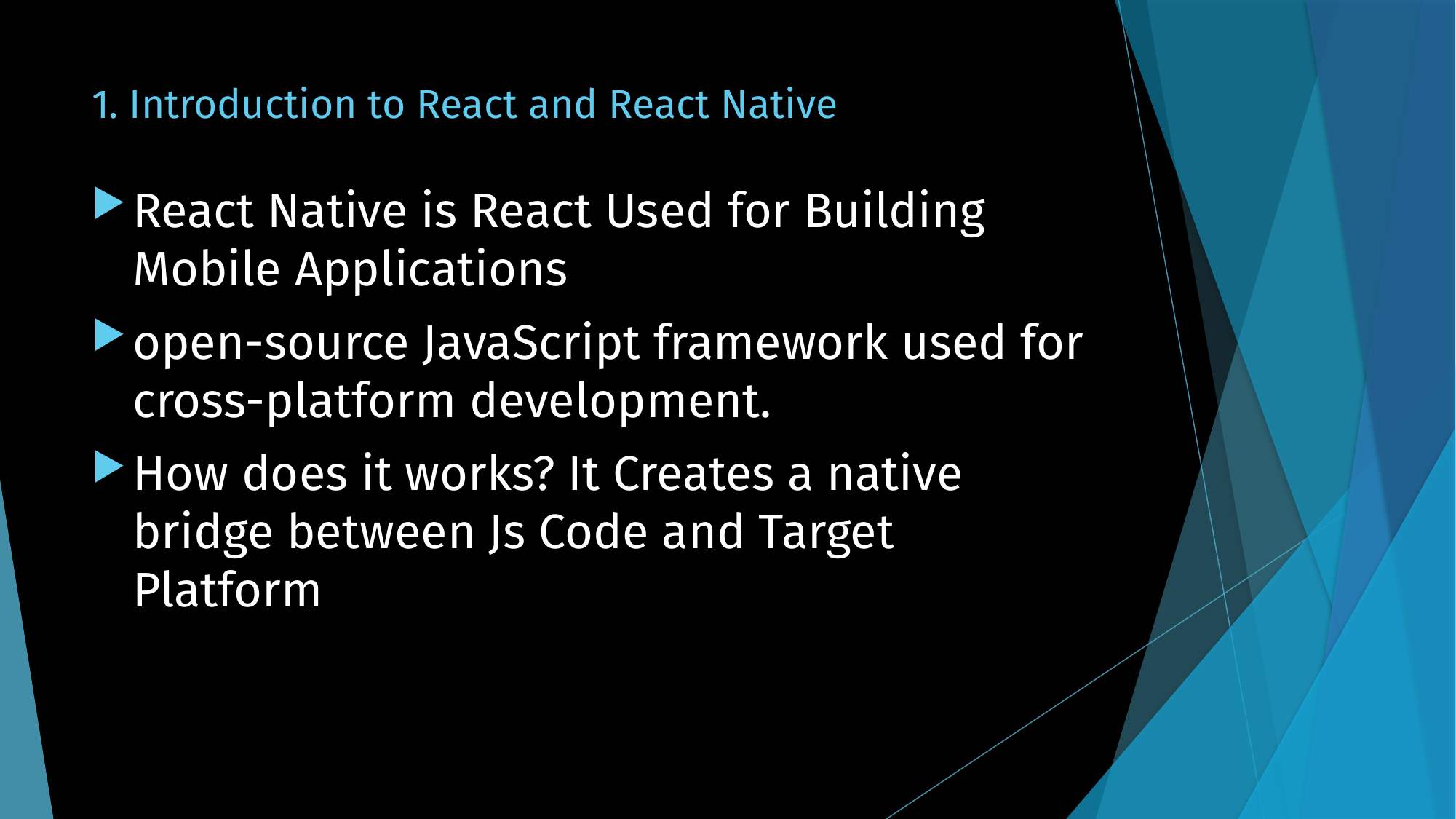

# 1. Introduction to React and React Native
React Native is React Used for Building Mobile Applications
open-source JavaScript framework used for cross-platform development.
How does it works? It Creates a native bridge between Js Code and Target Platform